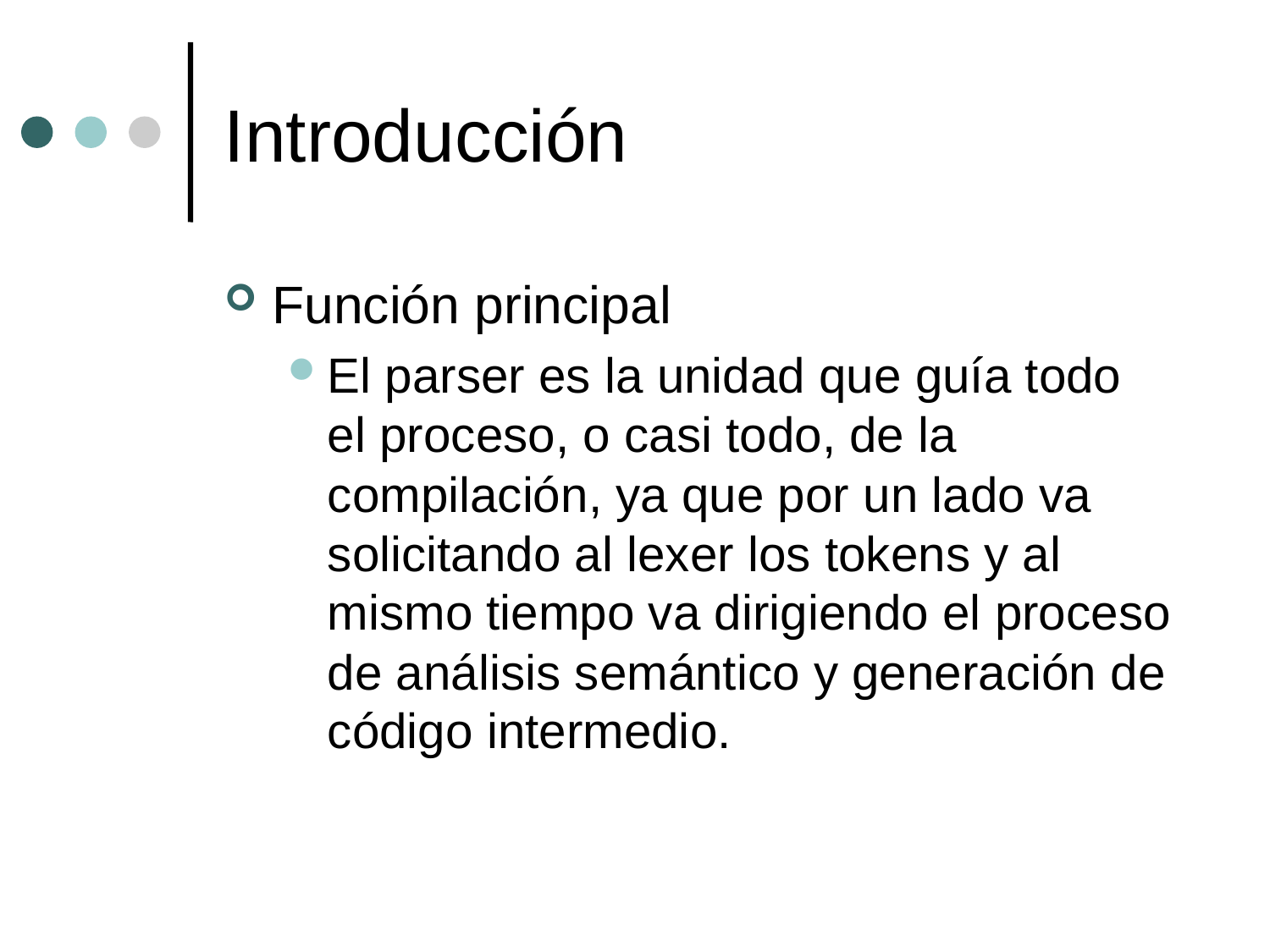

# Introducción
Función principal
El parser es la unidad que guía todo el proceso, o casi todo, de la compilación, ya que por un lado va solicitando al lexer los tokens y al mismo tiempo va dirigiendo el proceso de análisis semántico y generación de código intermedio.